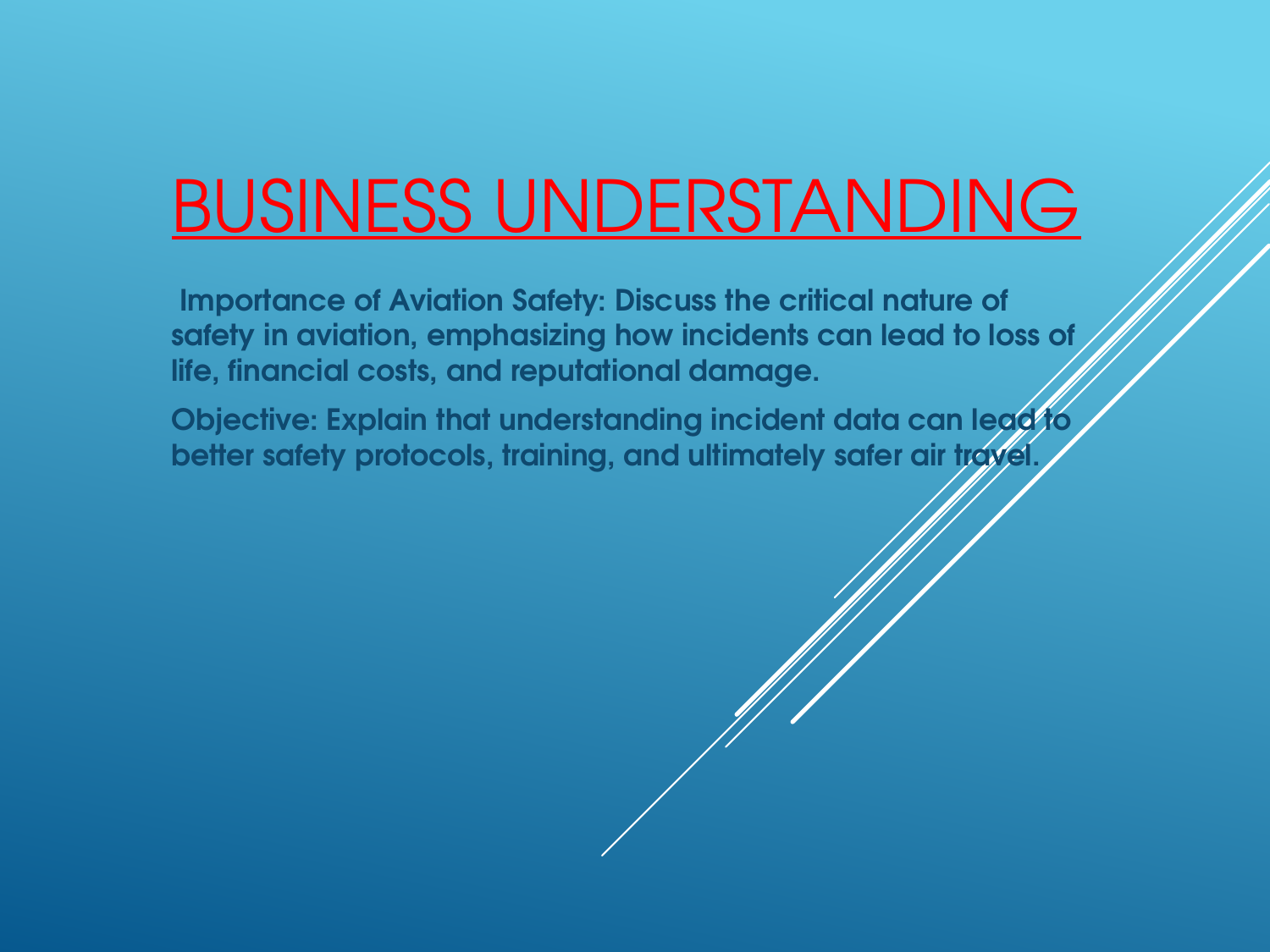

# BUSINESS UNDERSTANDING
 Importance of Aviation Safety: Discuss the critical nature of safety in aviation, emphasizing how incidents can lead to loss of life, financial costs, and reputational damage.
Objective: Explain that understanding incident data can lead to better safety protocols, training, and ultimately safer air travel.